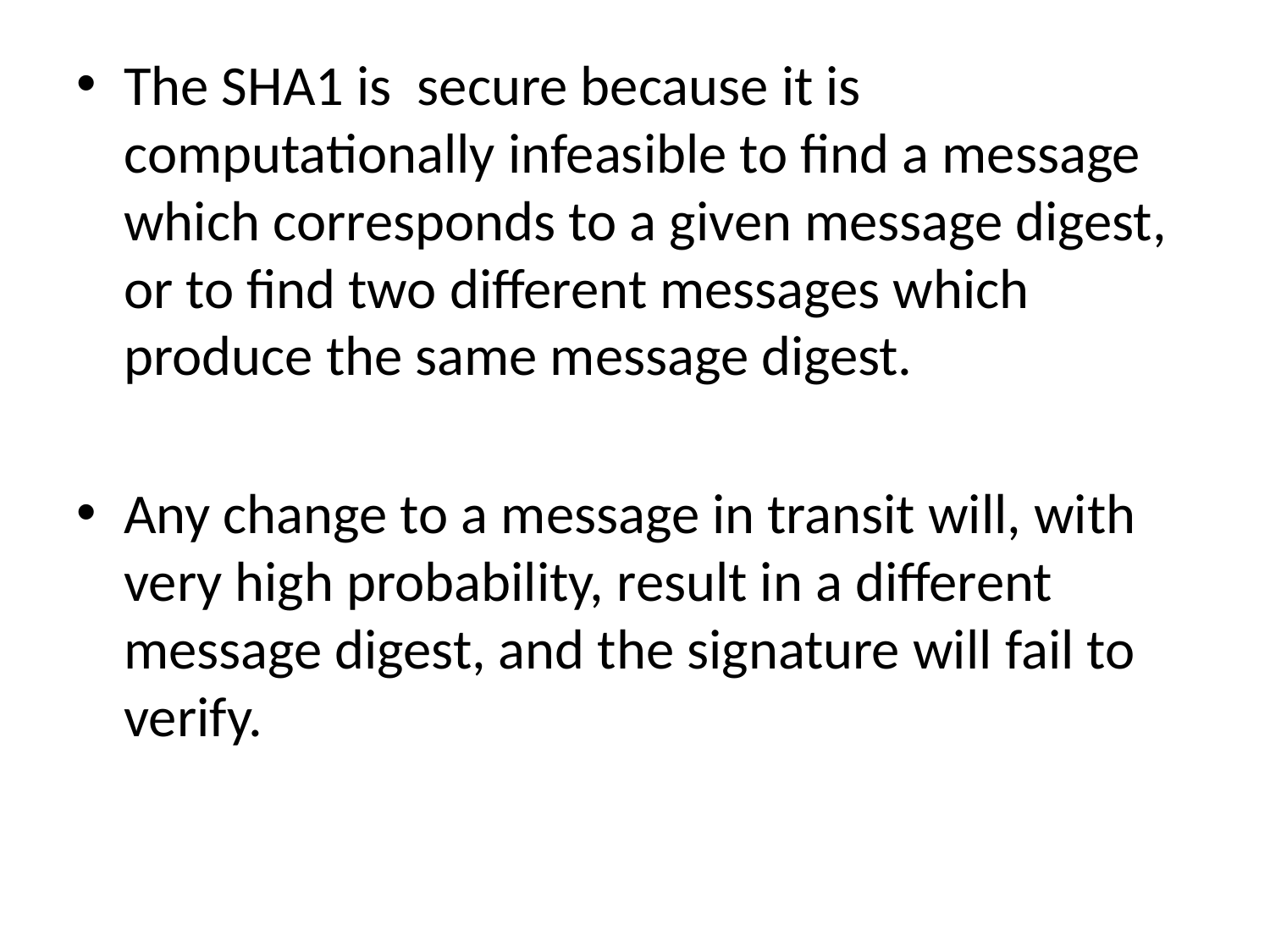

The SHA1 is  secure because it is computationally infeasible to find a message which corresponds to a given message digest, or to find two different messages which produce the same message digest.

Any change to a message in transit will, with very high probability, result in a different message digest, and the signature will fail to verify.